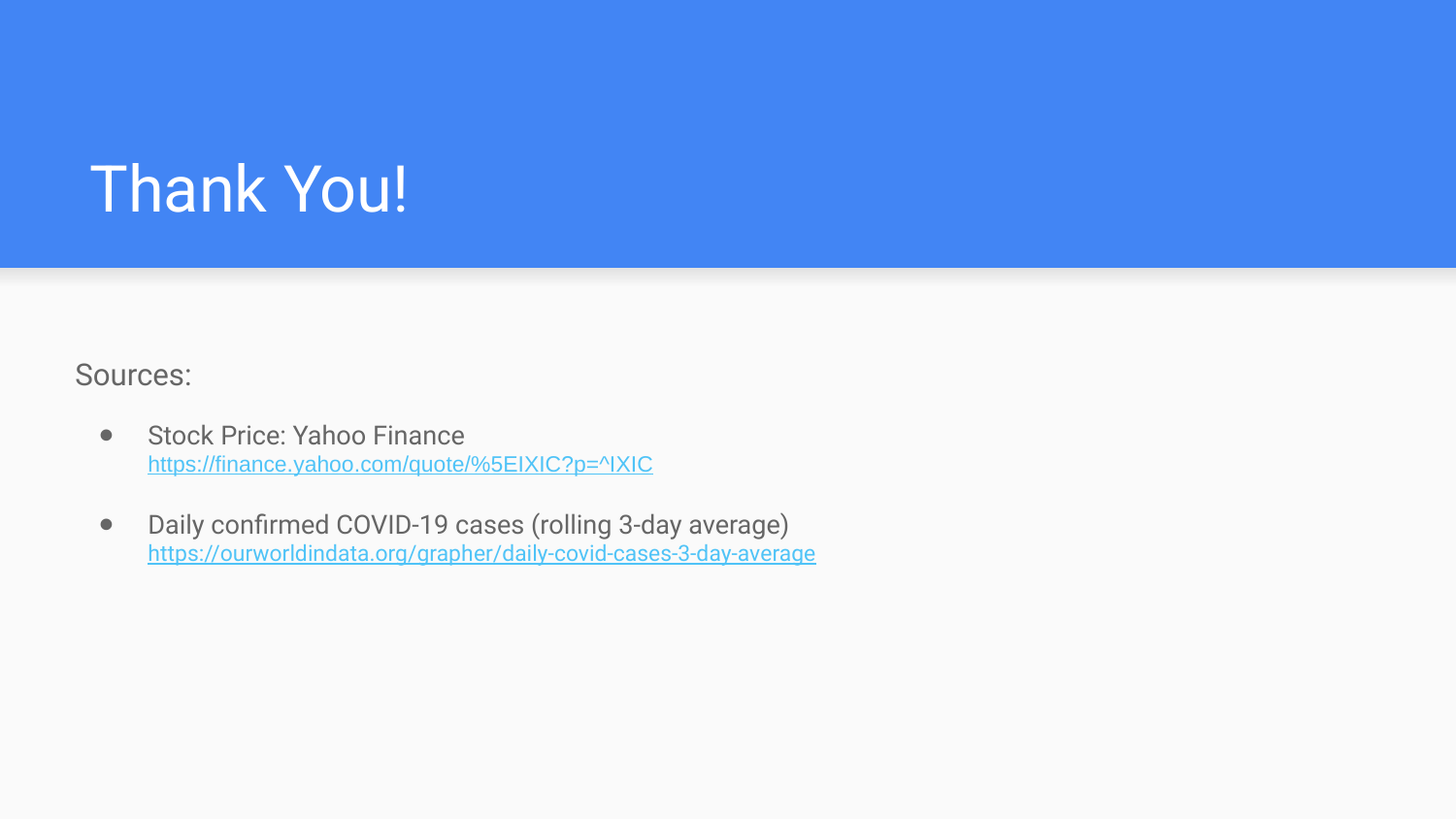

# Thank You!
Sources:

Stock Price: Yahoo Finance
https://finance.yahoo.com/quote/%5EIXIC?p=^IXIC

Daily confirmed COVID-19 cases (rolling 3-day average) https://ourworldindata.org/grapher/daily-covid-cases-3-day-average